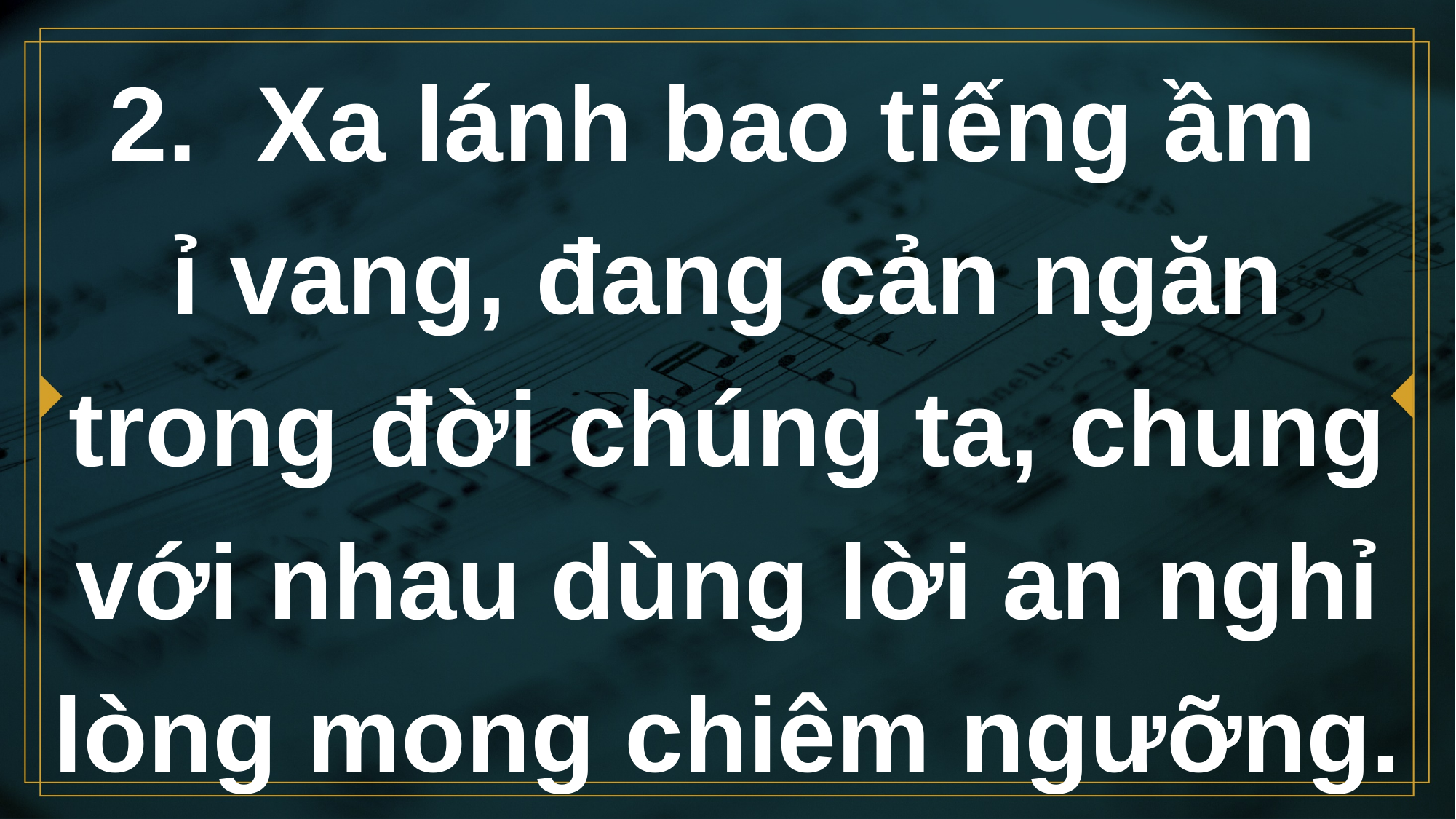

# 2.  Xa lánh bao tiếng ầm ỉ vang, đang cản ngăn trong đời chúng ta, chung với nhau dùng lời an nghỉ lòng mong chiêm ngưỡng.